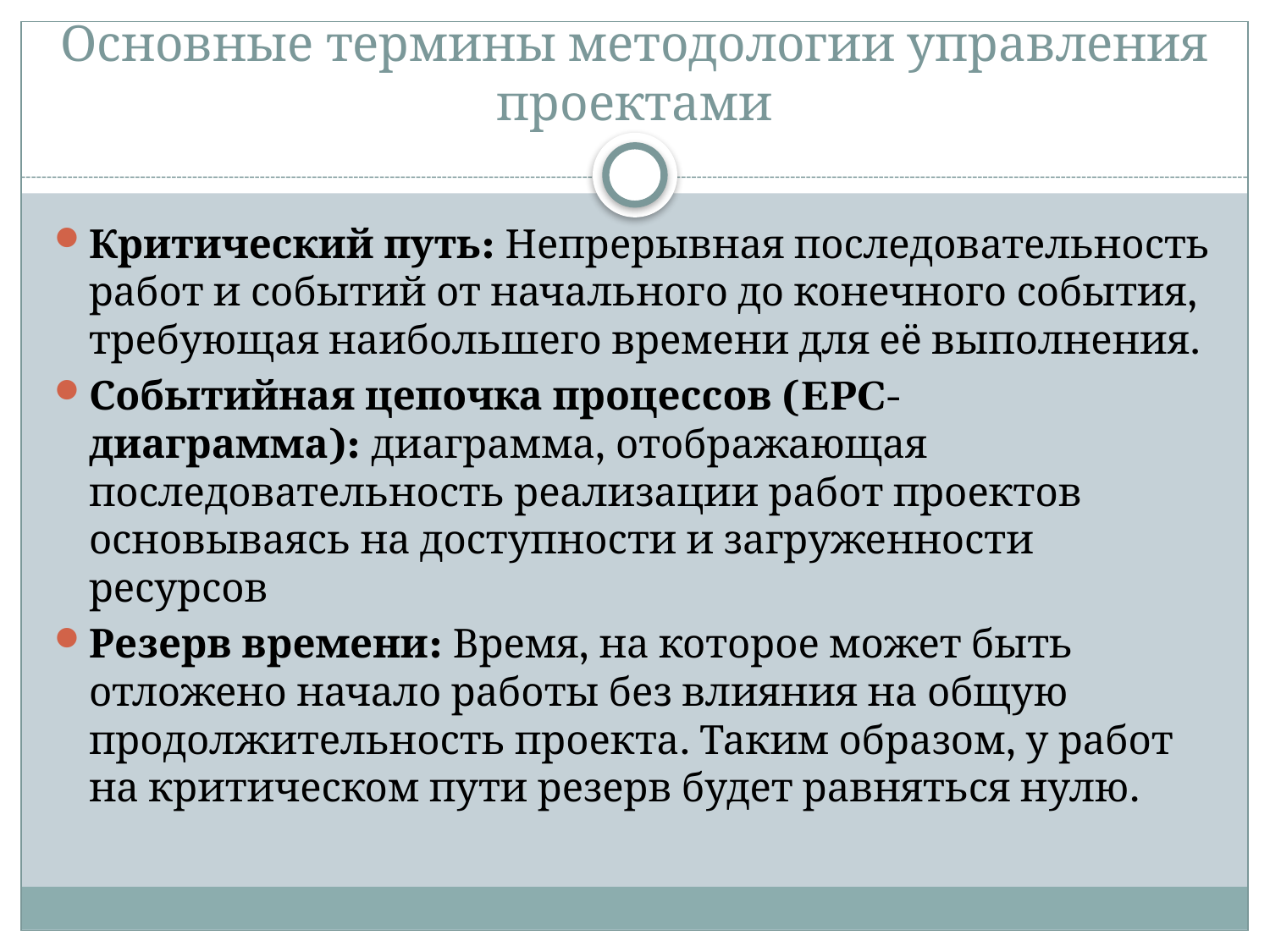

# Основные термины методологии управления проектами
Критический путь: Непрерывная последовательность работ и событий от начального до конечного события, требующая наибольшего времени для её выполнения.
Событийная цепочка процессов (EPC-диаграмма): диаграмма, отображающая последовательность реализации работ проектов основываясь на доступности и загруженности ресурсов
Резерв времени: Время, на которое может быть отложено начало работы без влияния на общую продолжительность проекта. Таким образом, у работ на критическом пути резерв будет равняться нулю.